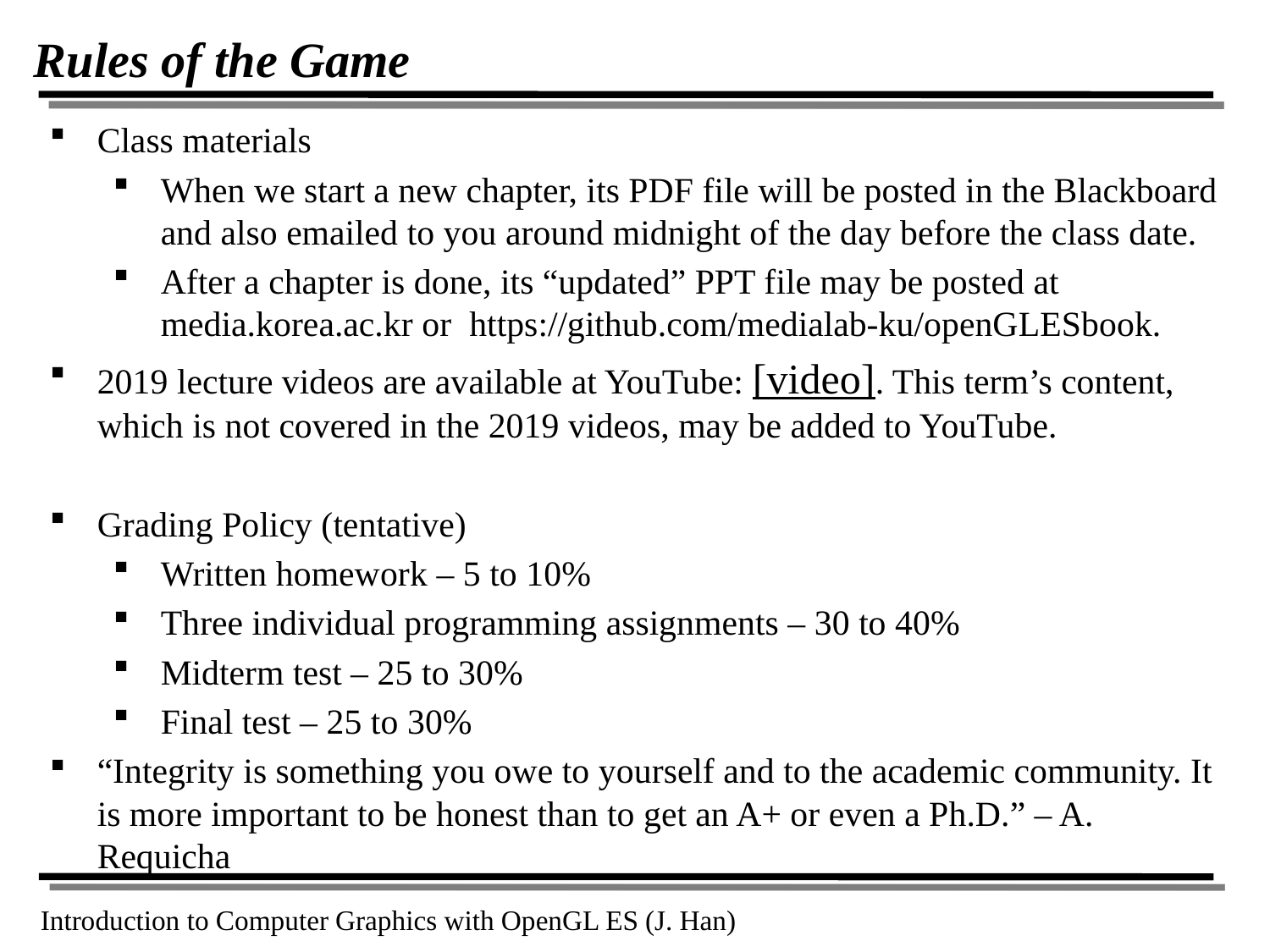

# Rules of the Game
Class materials
When we start a new chapter, its PDF file will be posted in the Blackboard and also emailed to you around midnight of the day before the class date.
After a chapter is done, its “updated” PPT file may be posted at media.korea.ac.kr or  https://github.com/medialab-ku/openGLESbook.
2019 lecture videos are available at YouTube: [video]. This term’s content, which is not covered in the 2019 videos, may be added to YouTube.

Grading Policy (tentative)
Written homework – 5 to 10%
Three individual programming assignments – 30 to 40%
Midterm test – 25 to 30%
Final test – 25 to 30%
“Integrity is something you owe to yourself and to the academic community. It is more important to be honest than to get an A+ or even a Ph.D.” – A. Requicha